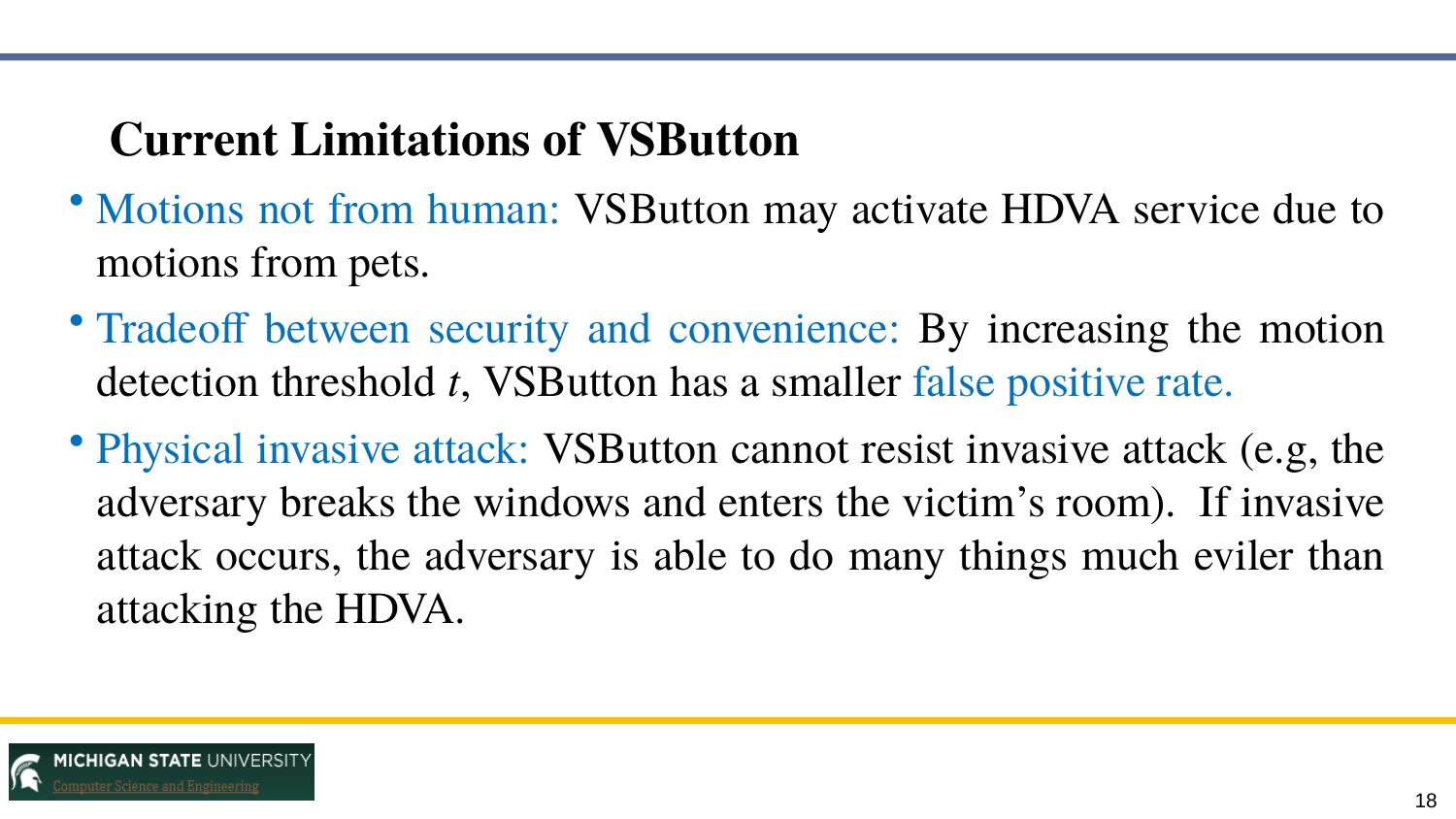

# Current Limitations of VSButton
Motions not from human: VSButton may activate HDVA service due to motions from pets.
Tradeoff between security and convenience: By increasing the motion detection threshold t, VSButton has a smaller false positive rate.
Physical invasive attack: VSButton cannot resist invasive attack (e.g, the adversary breaks the windows and enters the victim’s room).  If invasive attack occurs, the adversary is able to do many things much eviler than attacking the HDVA.

18